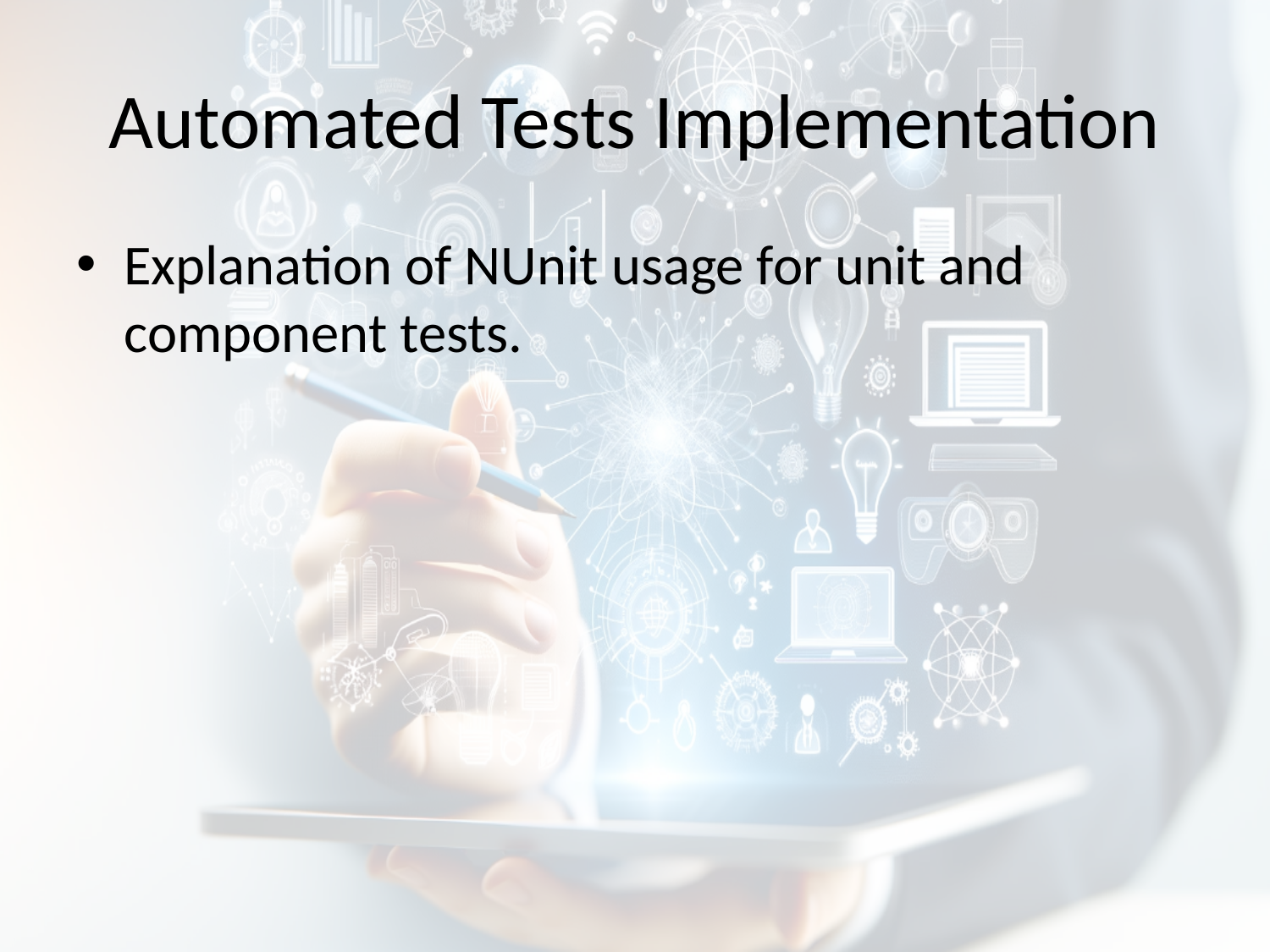

# Automated Tests Implementation
Explanation of NUnit usage for unit and component tests.